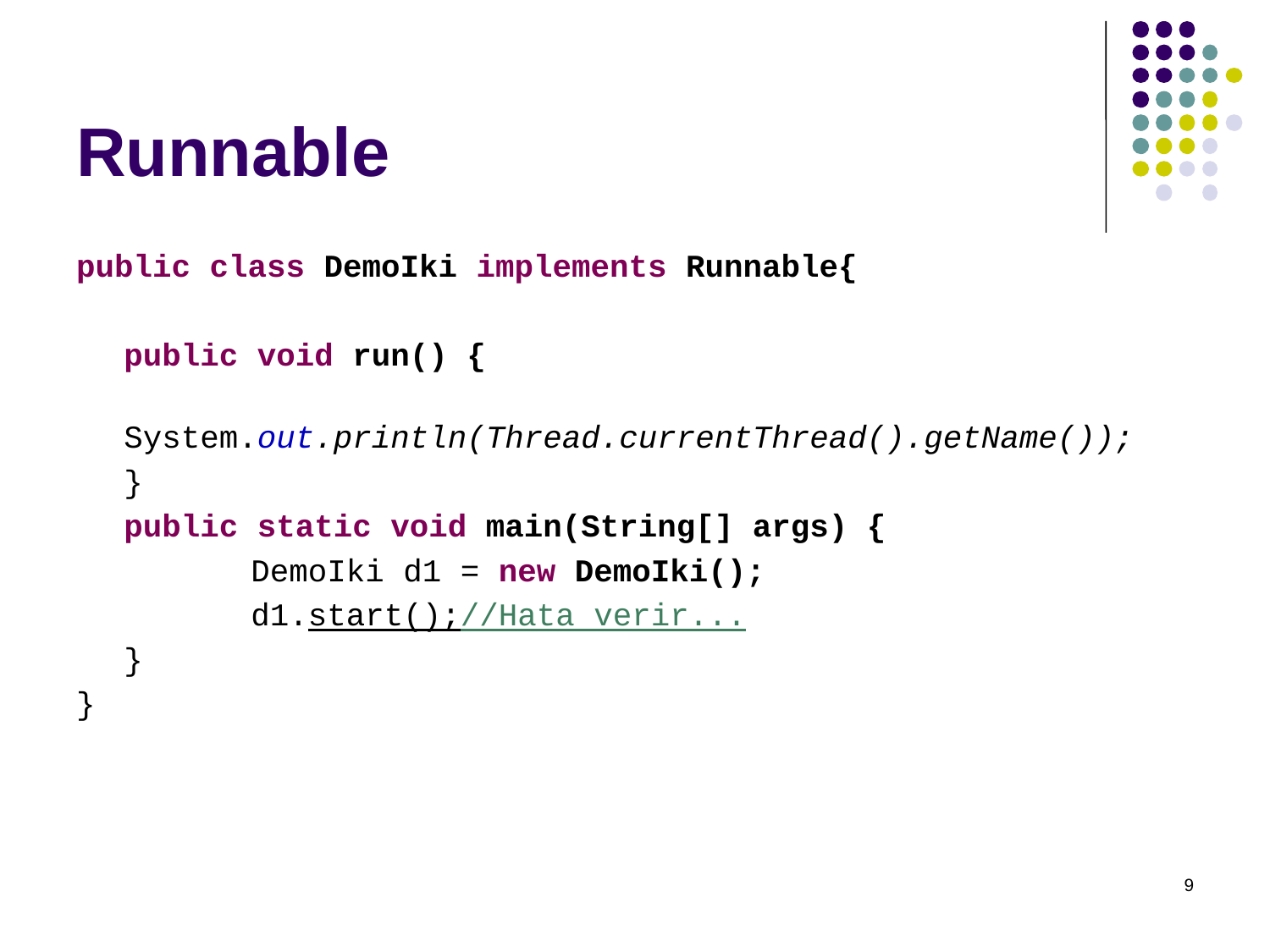

# Runnable
public class DemoIki implements Runnable{

	public void run() {
		System.out.println(Thread.currentThread().getName());
	}
	public static void main(String[] args) {
		DemoIki d1 = new DemoIki();
		d1.start();//Hata verir...
	}
}
9